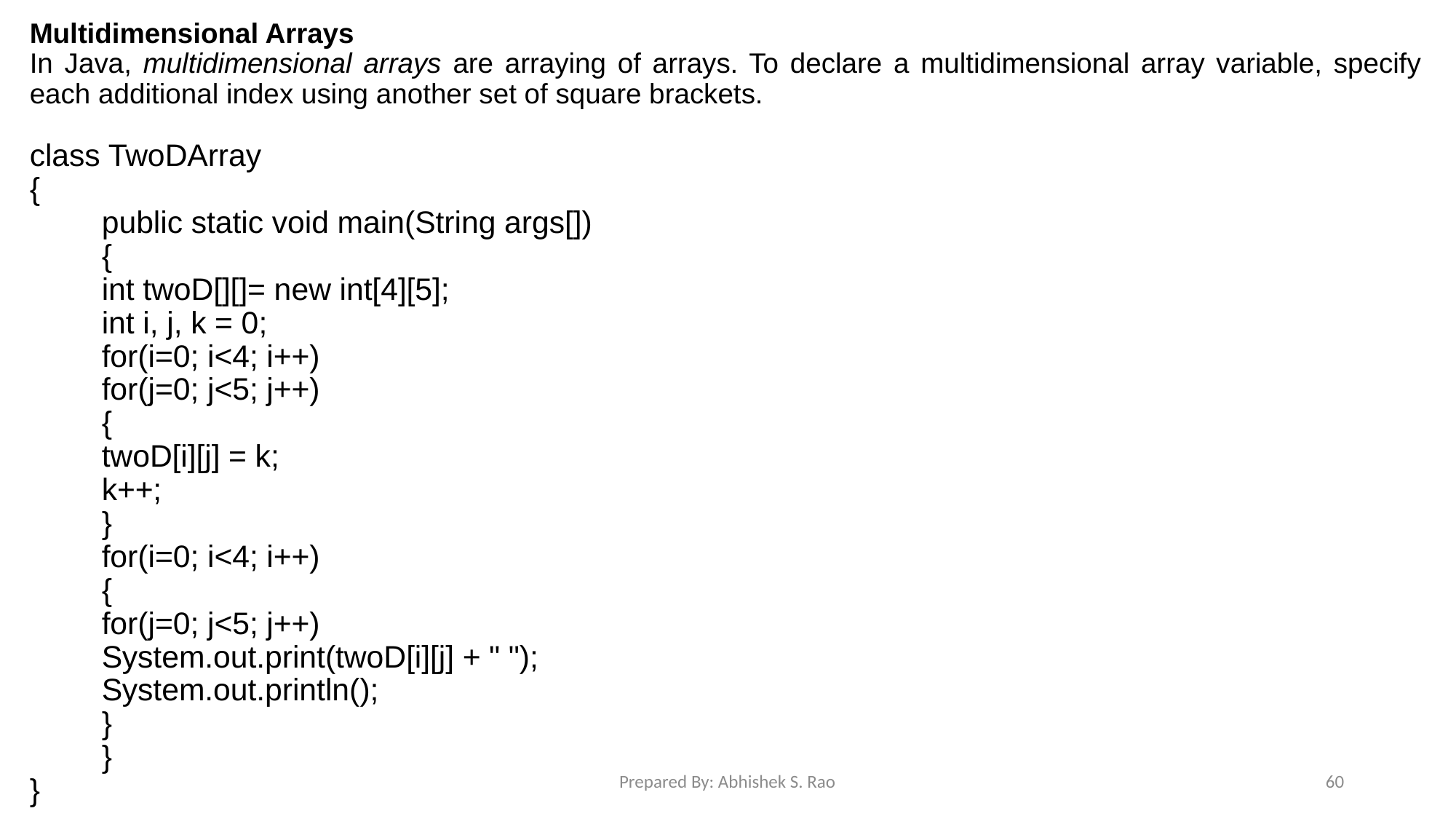

Multidimensional Arrays
In Java, multidimensional arrays are arraying of arrays. To declare a multidimensional array variable, specify each additional index using another set of square brackets.

class TwoDArray
{
	public static void main(String args[])
	{
		int twoD[][]= new int[4][5];
		int i, j, k = 0;
		for(i=0; i<4; i++)
			for(j=0; j<5; j++)
			{
				twoD[i][j] = k;
				k++;
			}
		for(i=0; i<4; i++)
		{
			for(j=0; j<5; j++)
				System.out.print(twoD[i][j] + " ");
			System.out.println();
		}
	}
}
Prepared By: Abhishek S. Rao
60